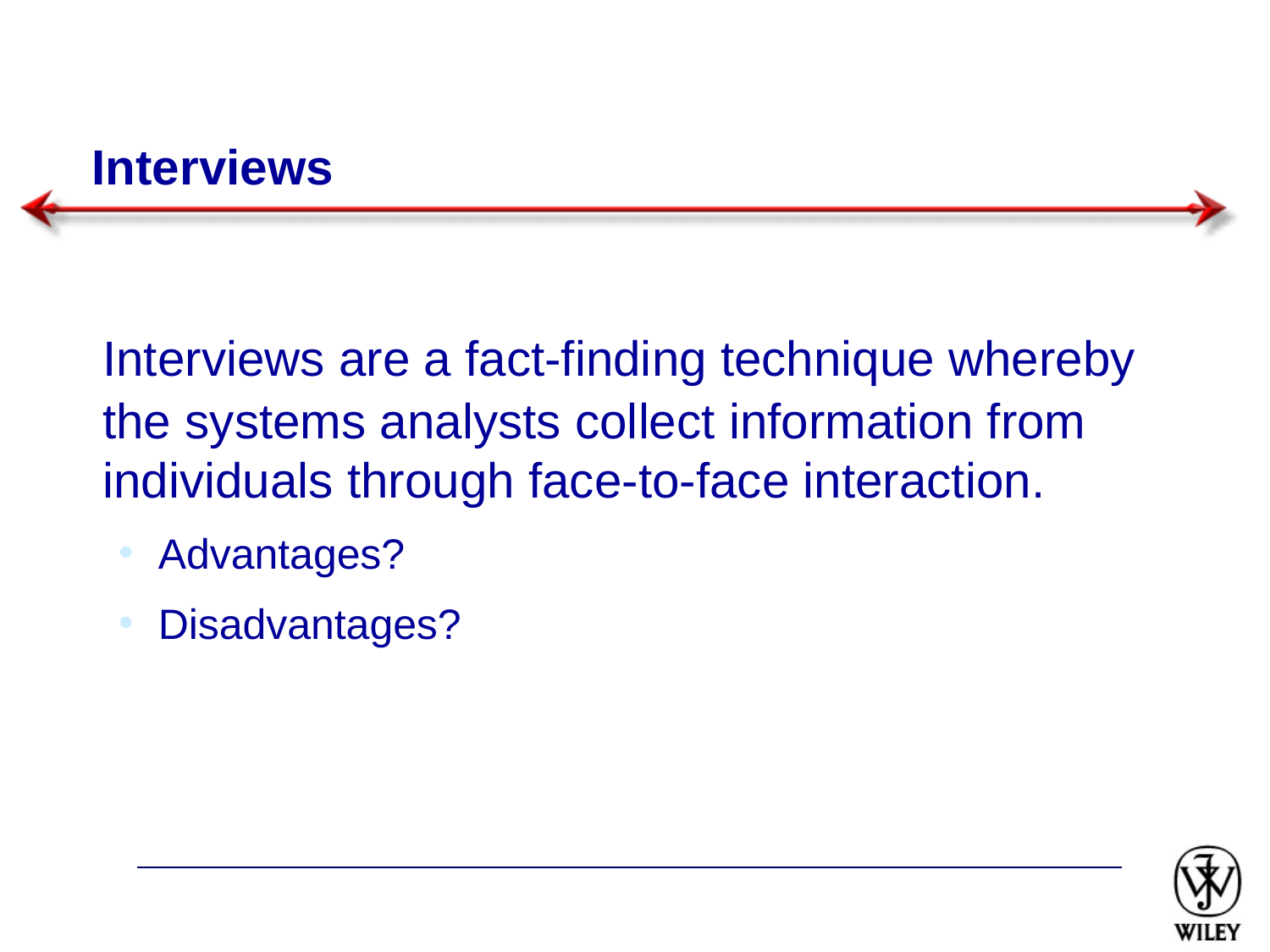

# Interviews
	Interviews are a fact-finding technique whereby the systems analysts collect information from individuals through face-to-face interaction.
Advantages?
Disadvantages?